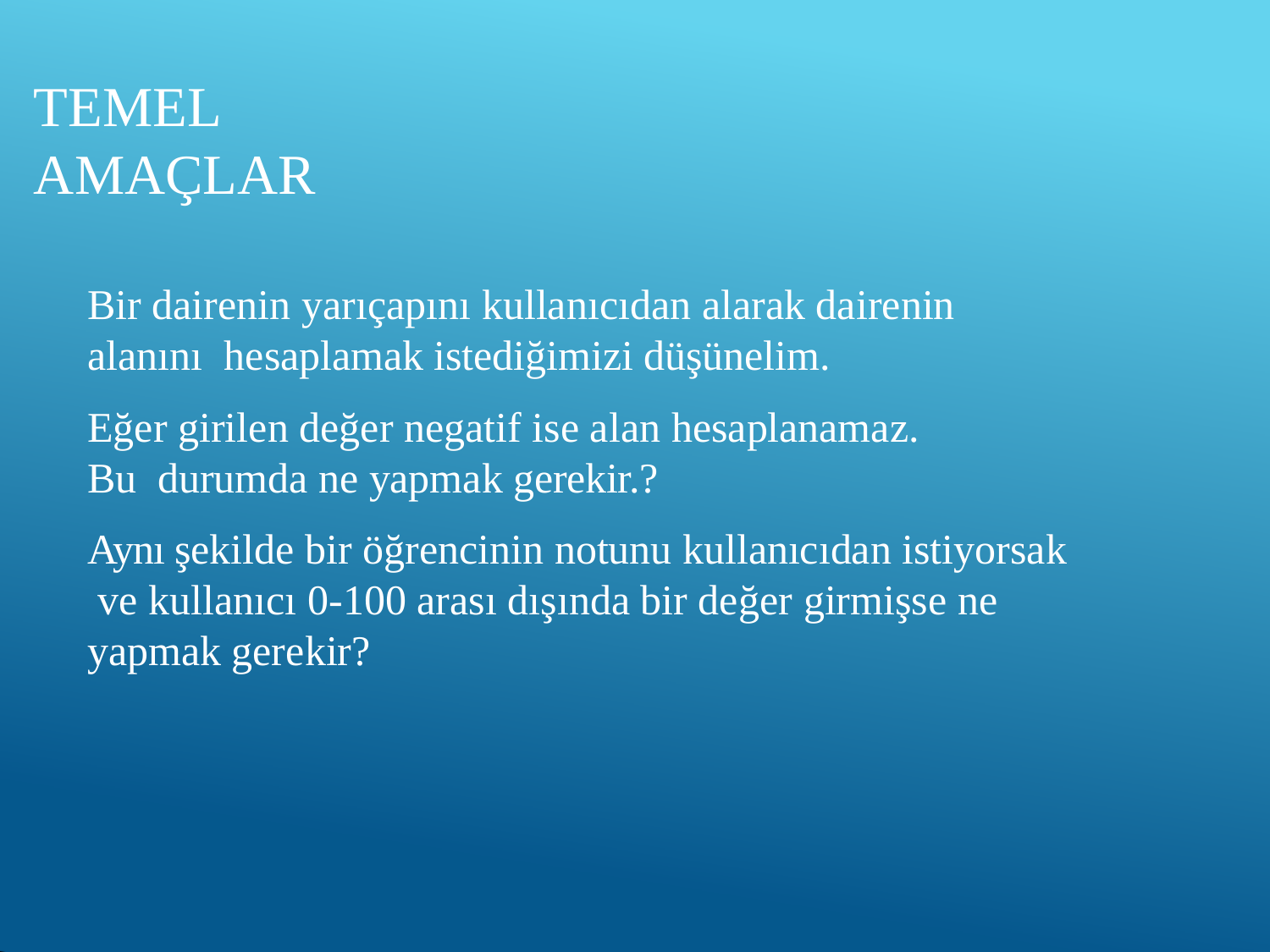

# TEMEL AMAÇLAR
Bir dairenin yarıçapını kullanıcıdan alarak dairenin alanını  hesaplamak istediğimizi düşünelim.
Eğer girilen değer negatif ise alan hesaplanamaz. Bu  durumda ne yapmak gerekir.?
Aynı şekilde bir öğrencinin notunu kullanıcıdan istiyorsak  ve kullanıcı 0-100 arası dışında bir değer girmişse ne  yapmak gerekir?